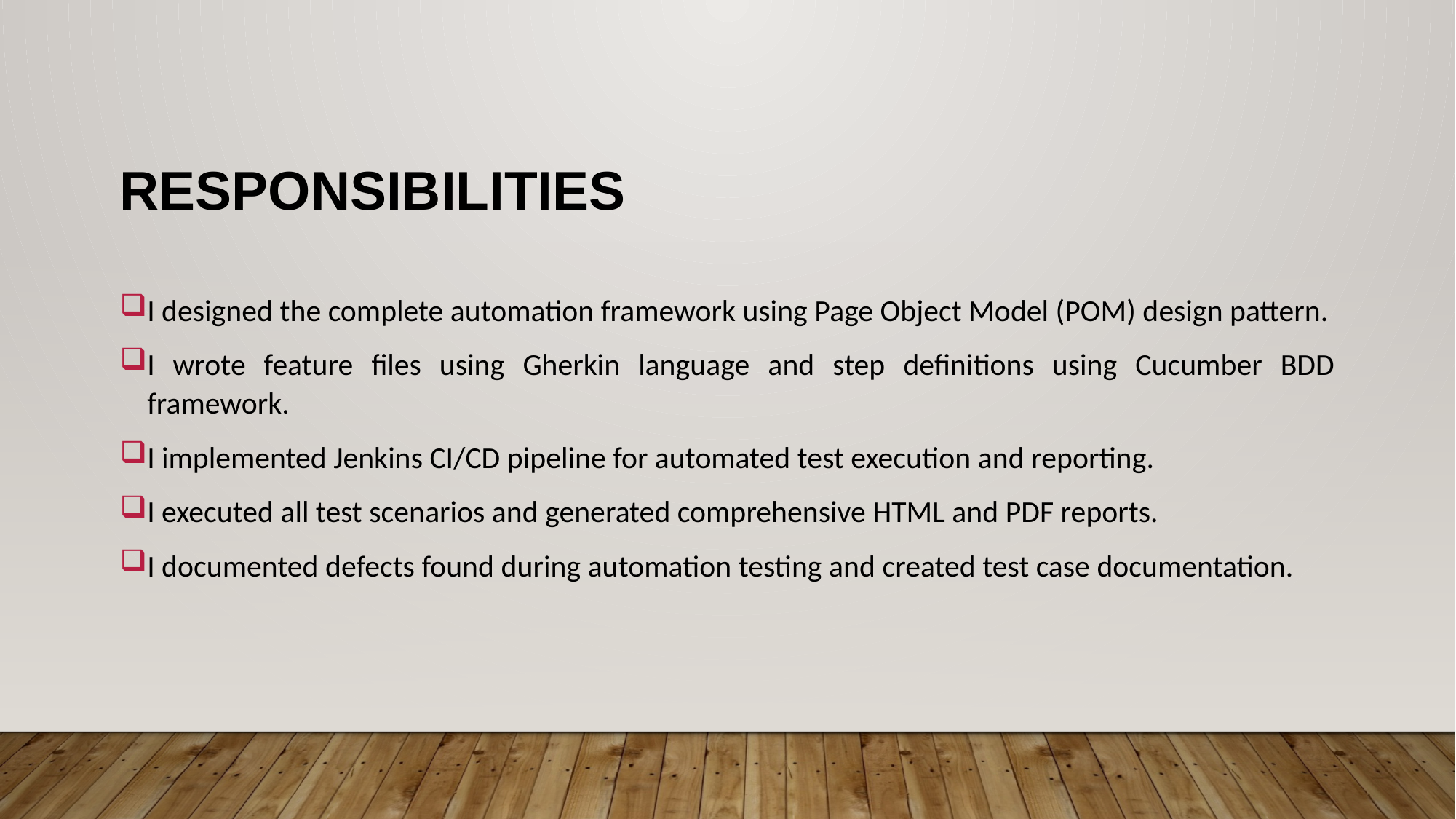

# Responsibilities
I designed the complete automation framework using Page Object Model (POM) design pattern.
I wrote feature files using Gherkin language and step definitions using Cucumber BDD framework.
I implemented Jenkins CI/CD pipeline for automated test execution and reporting.
I executed all test scenarios and generated comprehensive HTML and PDF reports.
I documented defects found during automation testing and created test case documentation.